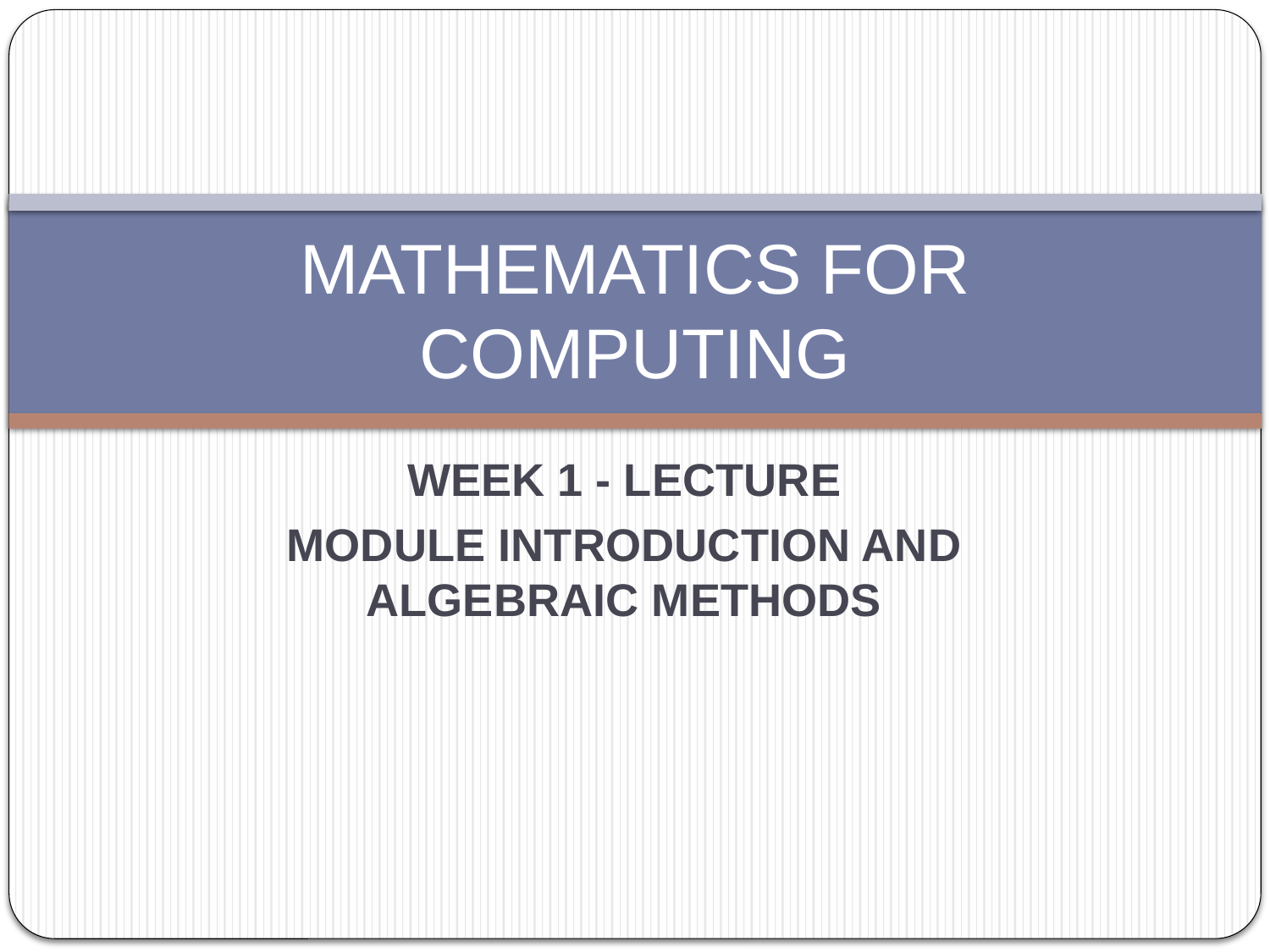

# MATHEMATICS FOR COMPUTING
WEEK 1 - LECTURE
MODULE INTRODUCTION AND ALGEBRAIC METHODS